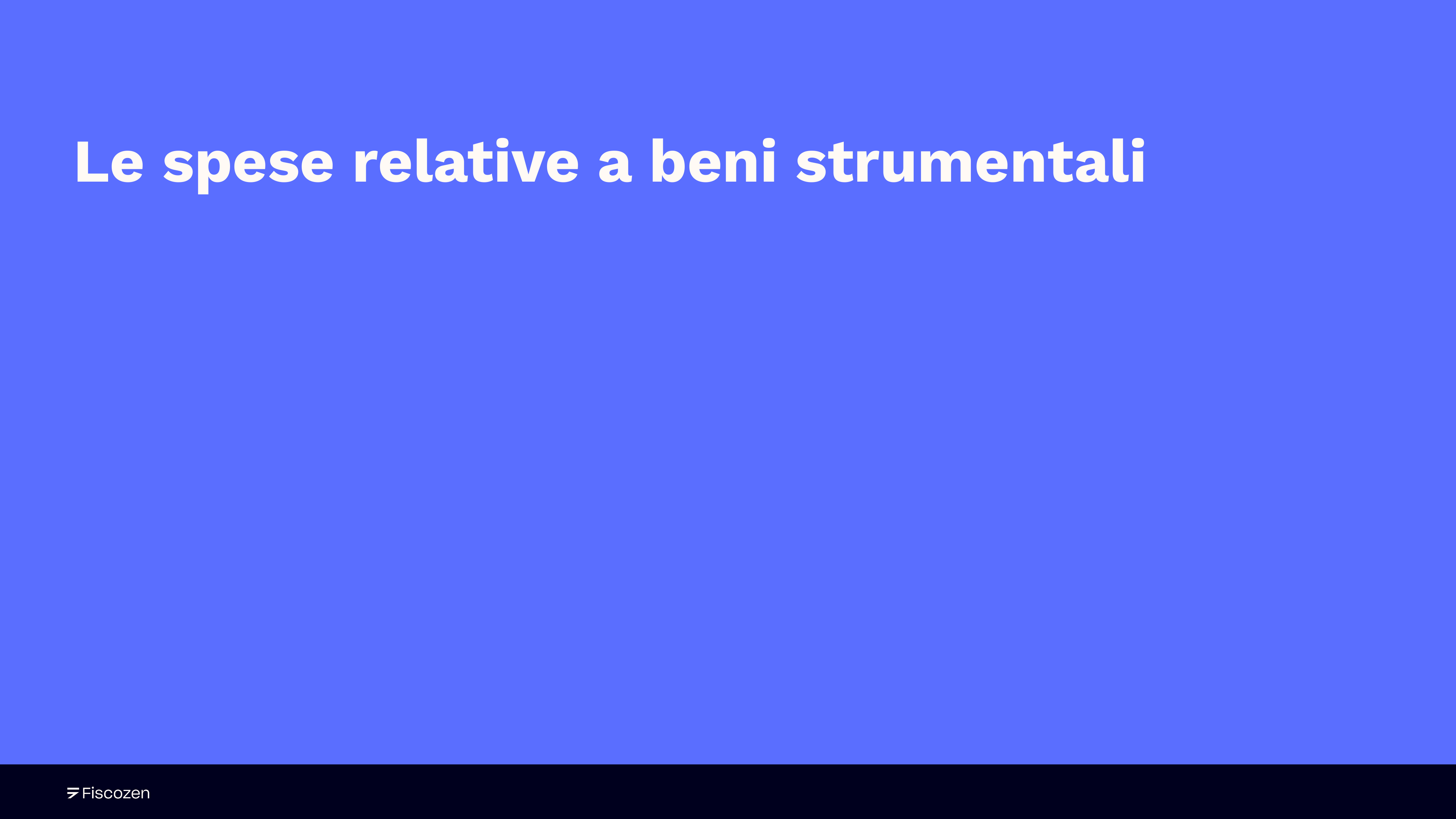

# Le spese relative a beni strumentali